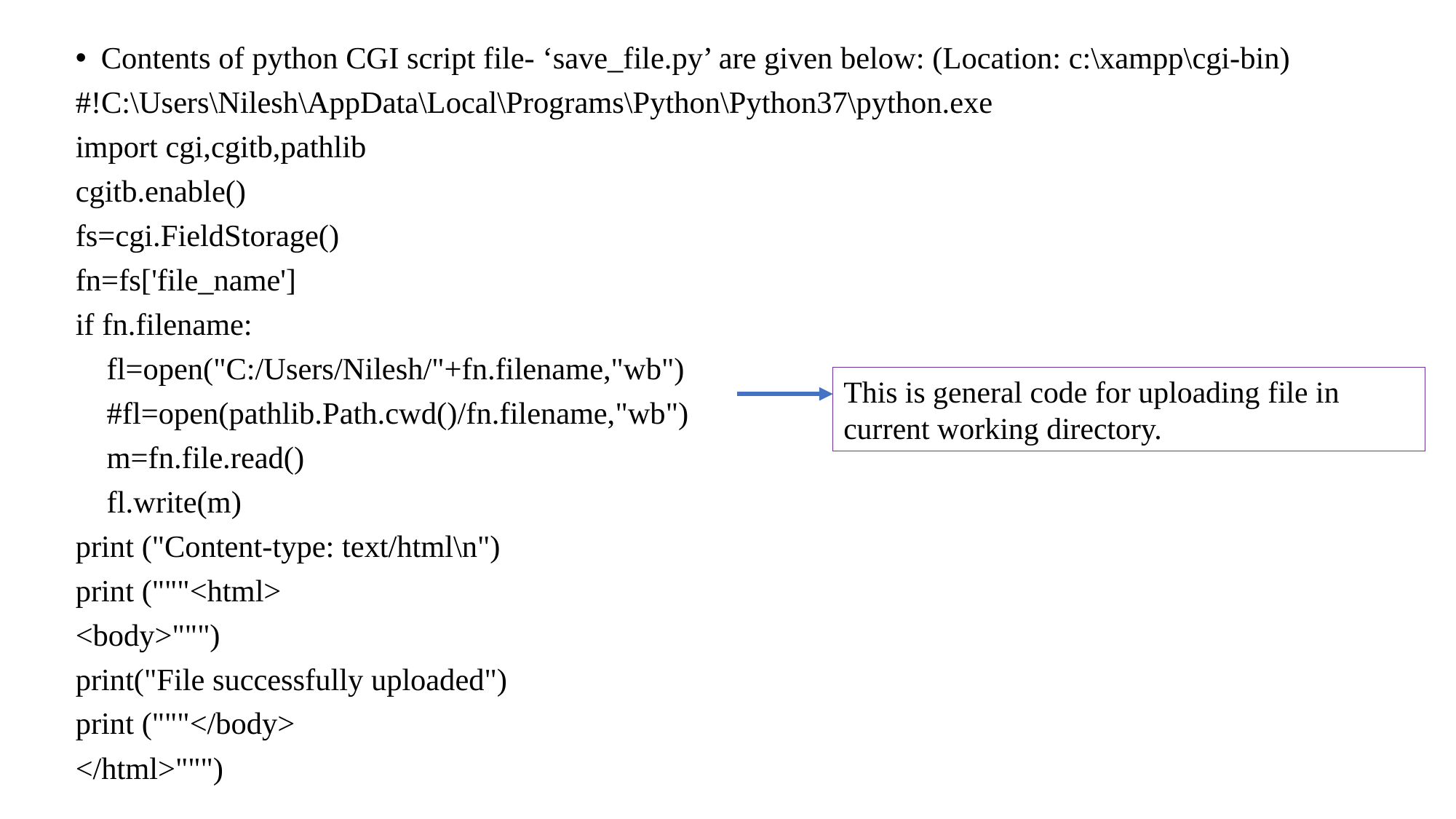

Contents of python CGI script file- ‘save_file.py’ are given below: (Location: c:\xampp\cgi-bin)
#!C:\Users\Nilesh\AppData\Local\Programs\Python\Python37\python.exe
import cgi,cgitb,pathlib
cgitb.enable()
fs=cgi.FieldStorage()
fn=fs['file_name']
if fn.filename:
    fl=open("C:/Users/Nilesh/"+fn.filename,"wb")
    #fl=open(pathlib.Path.cwd()/fn.filename,"wb")
    m=fn.file.read()
    fl.write(m)
print ("Content-type: text/html\n")
print ("""<html>
<body>""")
print("File successfully uploaded")
print ("""</body>
</html>""")

This is general code for uploading file in current working directory.